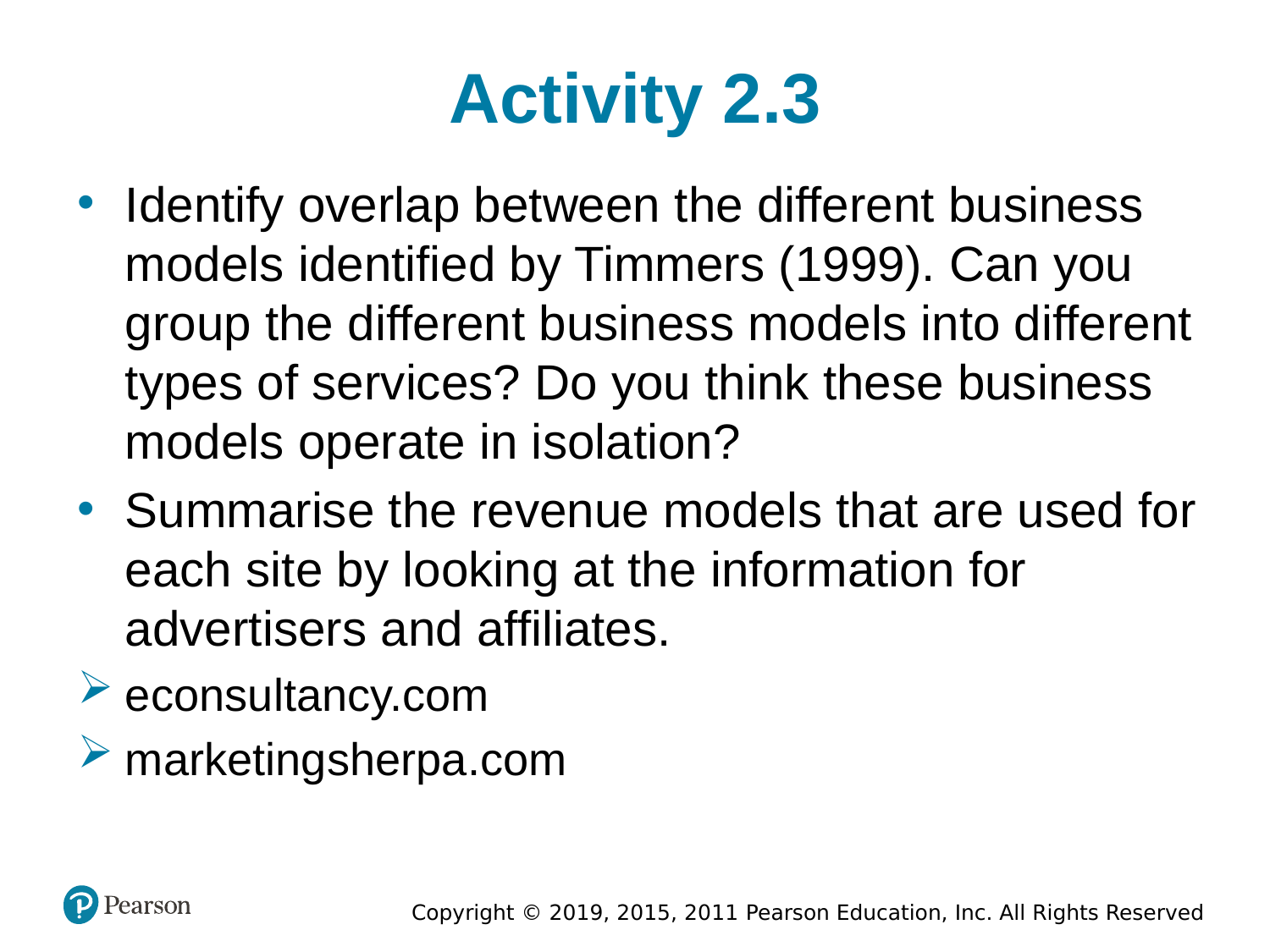

Activity 2.3
Identify overlap between the different business models identified by Timmers (1999). Can you group the different business models into different types of services? Do you think these business models operate in isolation?
Summarise the revenue models that are used for each site by looking at the information for advertisers and affiliates.
econsultancy.com
marketingsherpa.com